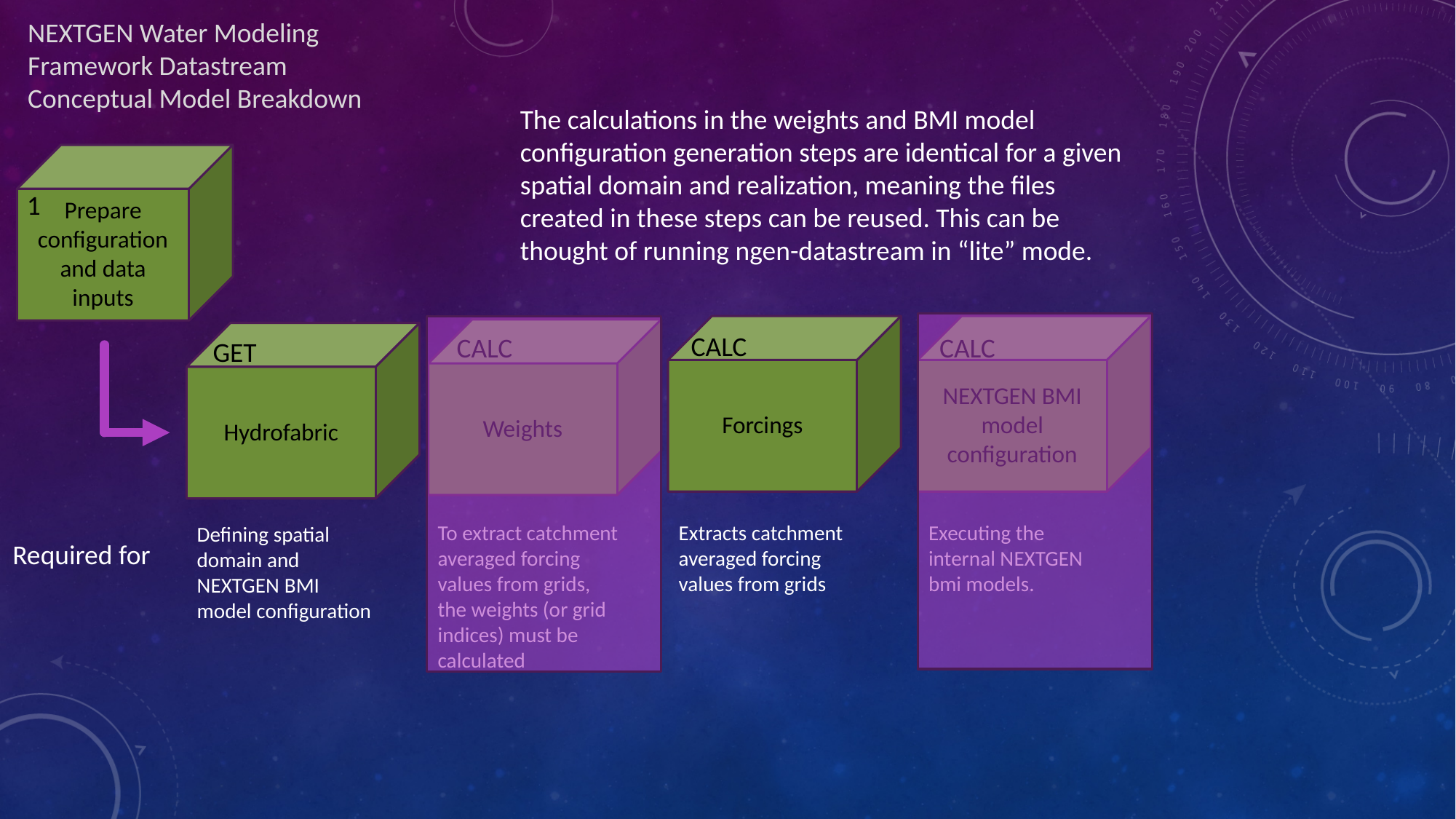

NEXTGEN Water Modeling Framework Datastream Conceptual Model Breakdown
The calculations in the weights and BMI model configuration generation steps are identical for a given spatial domain and realization, meaning the files created in these steps can be reused. This can be thought of running ngen-datastream in “lite” mode.

Prepare configuration and data inputs

1

Forcings

NEXTGEN BMI model configuration

Weights

Hydrofabric

CALC
CALC
CALC
GET
To extract catchment averaged forcing values from grids, the weights (or grid indices) must be calculated
Extracts catchment averaged forcing values from grids
Executing the internal NEXTGEN bmi models.
Defining spatial domain and NEXTGEN BMI model configuration
Required for